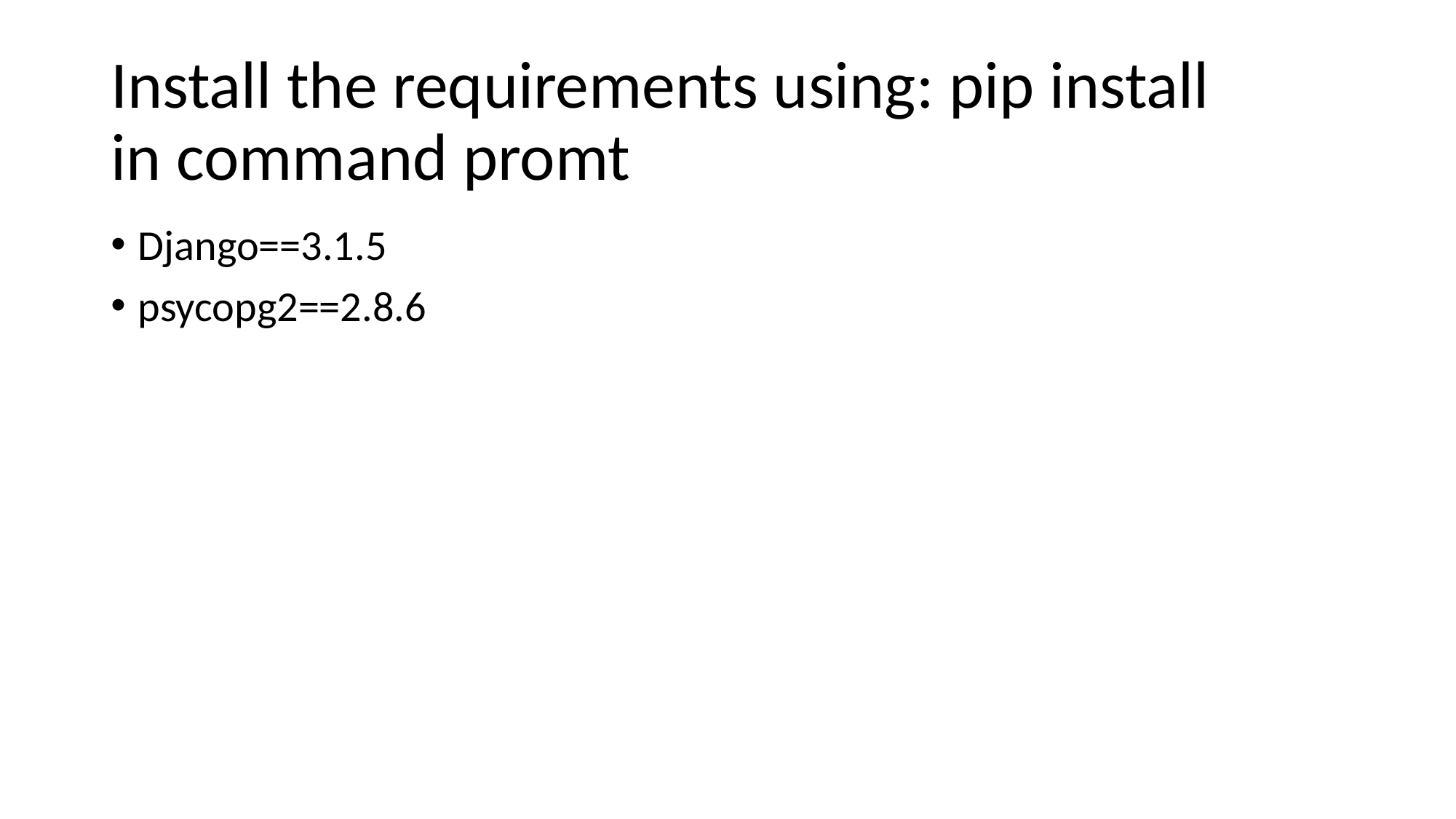

# Install the requirements using: pip install in command promt
Django==3.1.5
psycopg2==2.8.6